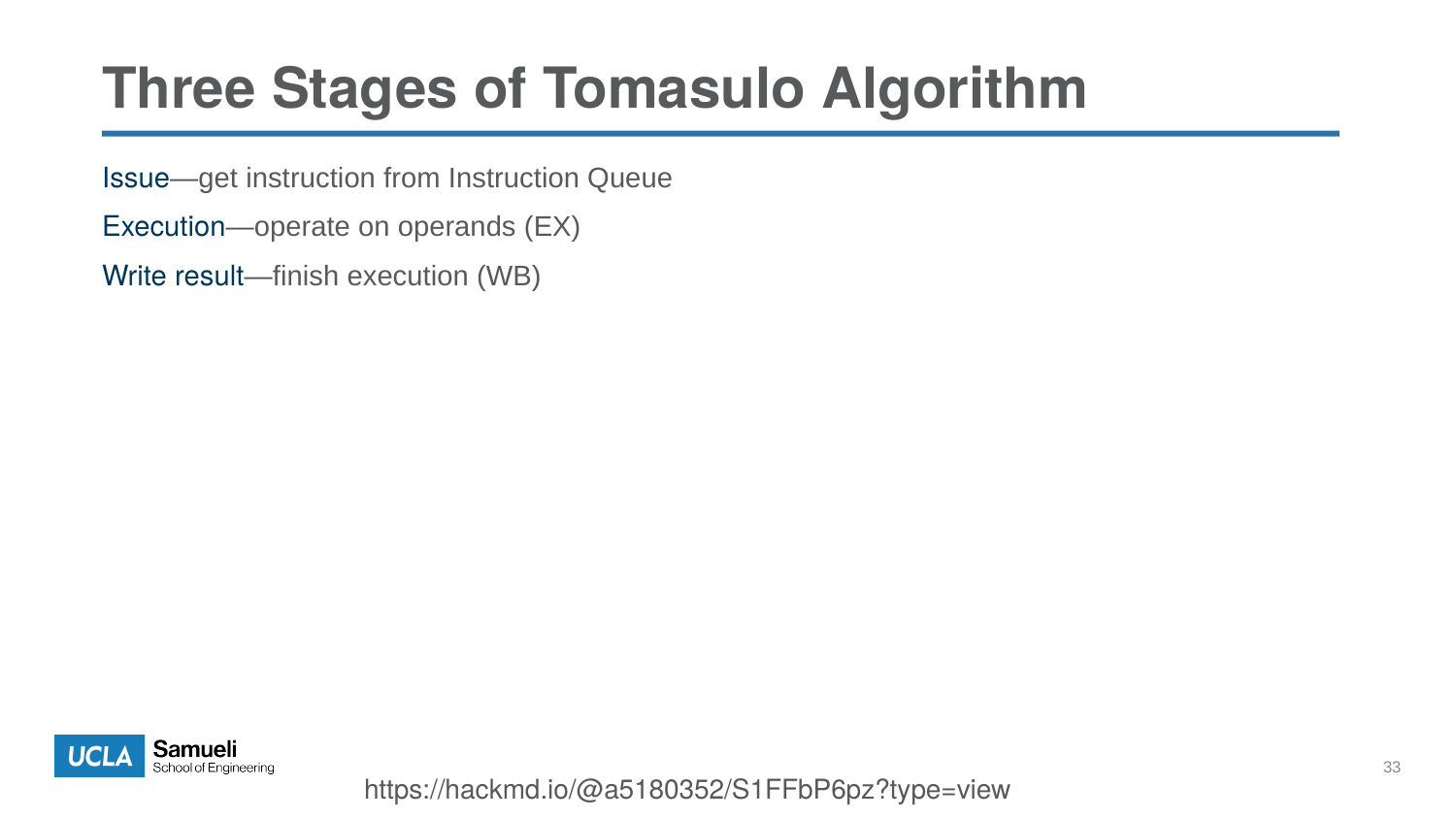

Three Stages of Tomasulo Algorithm
Issue—get instruction from Instruction Queue
Execution—operate on operands (EX)
Write result—finish execution (WB)

33
https://hackmd.io/@a5180352/S1FFbP6pz?type=view